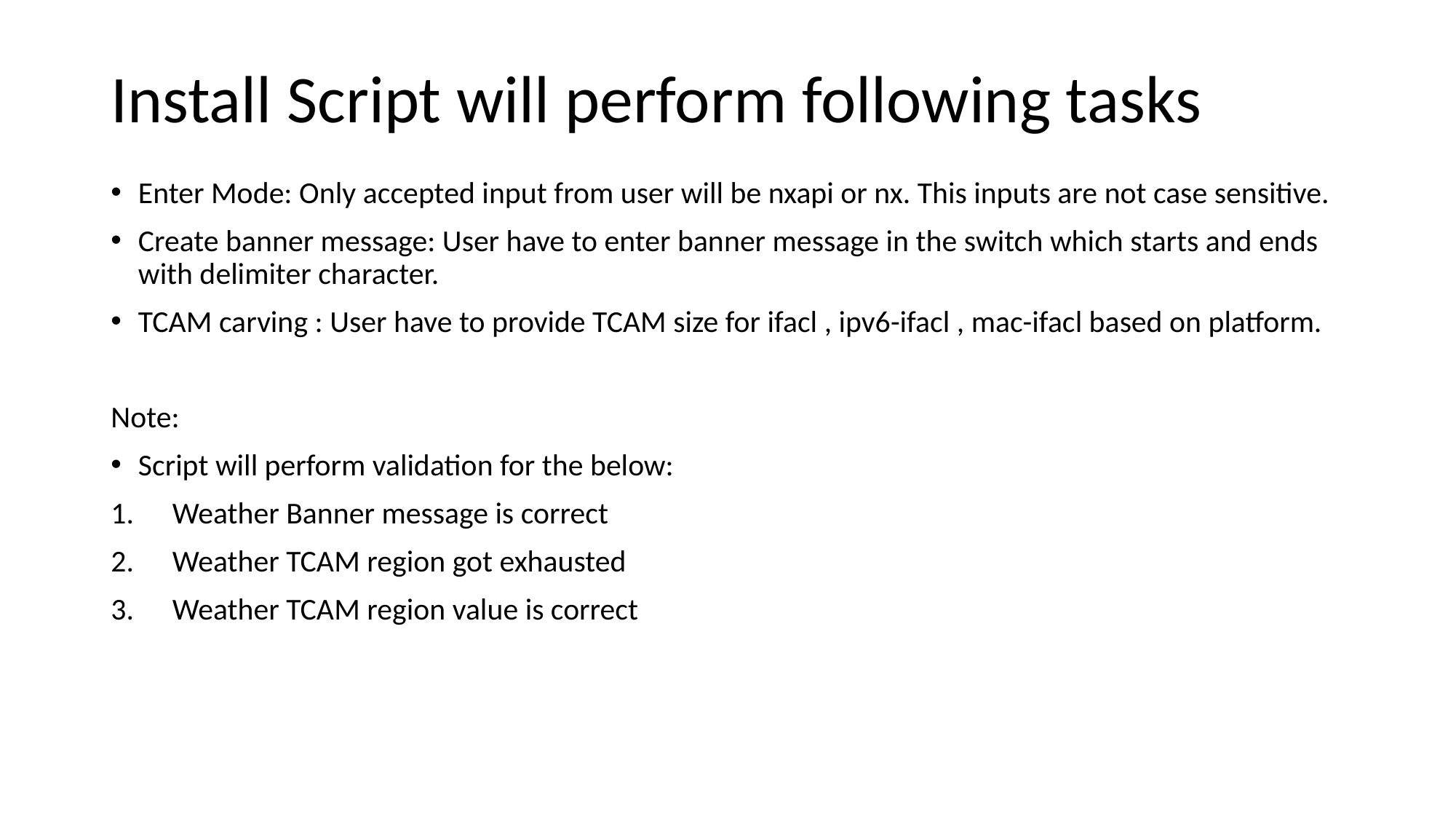

# Install Script will perform following tasks
Enter Mode: Only accepted input from user will be nxapi or nx. This inputs are not case sensitive.
Create banner message: User have to enter banner message in the switch which starts and ends with delimiter character.
TCAM carving : User have to provide TCAM size for ifacl , ipv6-ifacl , mac-ifacl based on platform.

Note:
Script will perform validation for the below:
Weather Banner message is correct
Weather TCAM region got exhausted
Weather TCAM region value is correct